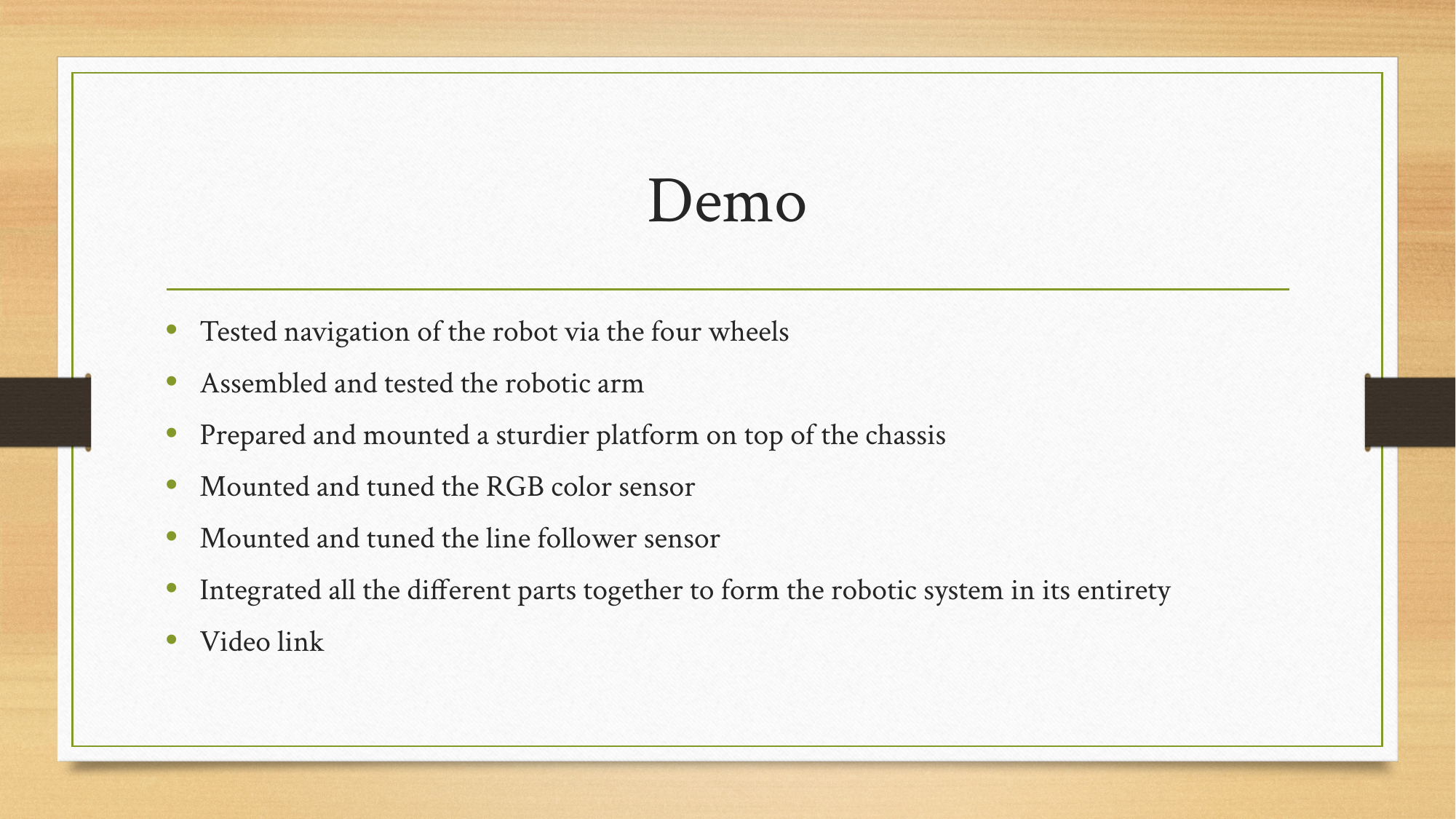

# Demo
Tested navigation of the robot via the four wheels
Assembled and tested the robotic arm
Prepared and mounted a sturdier platform on top of the chassis
Mounted and tuned the RGB color sensor
Mounted and tuned the line follower sensor
Integrated all the different parts together to form the robotic system in its entirety
Video link